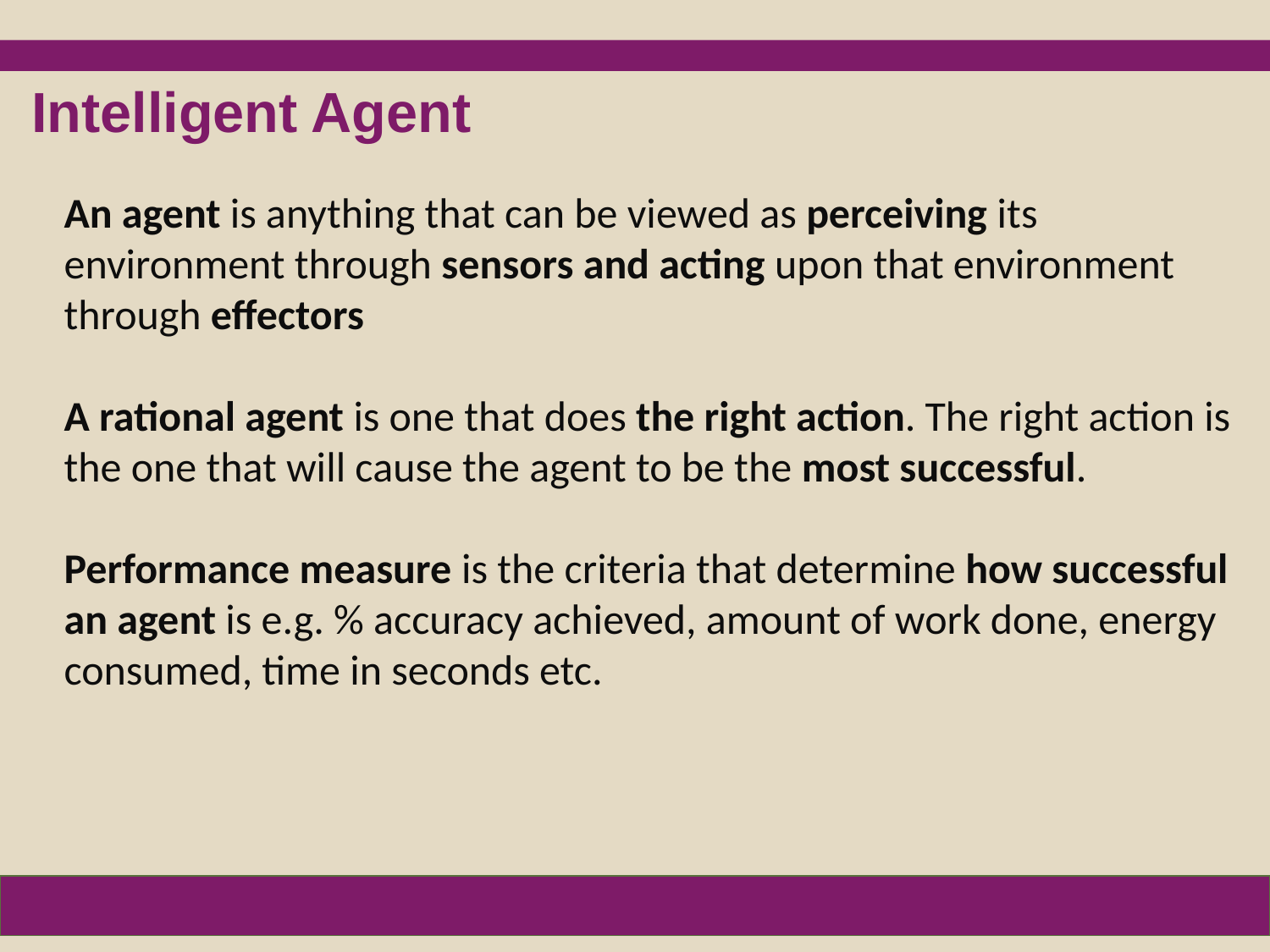

Intelligent Agent

An agent is anything that can be viewed as perceiving its environment through sensors and acting upon that environment through effectors

A rational agent is one that does the right action. The right action is the one that will cause the agent to be the most successful.

Performance measure is the criteria that determine how successful an agent is e.g. % accuracy achieved, amount of work done, energy consumed, time in seconds etc.